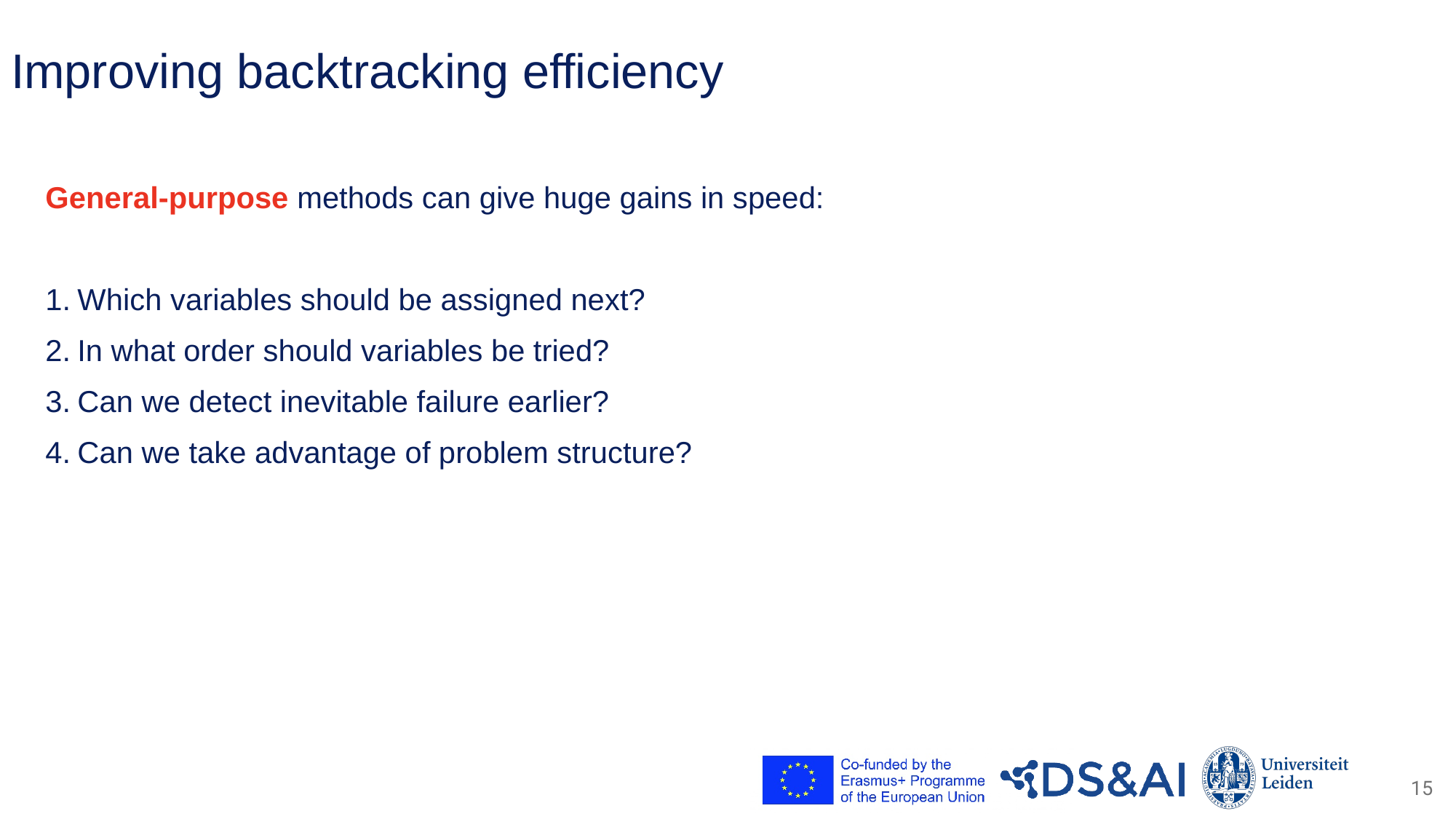

# Improving backtracking efficiency
General-purpose methods can give huge gains in speed:

Which variables should be assigned next?
In what order should variables be tried?
Can we detect inevitable failure earlier?
Can we take advantage of problem structure?
15